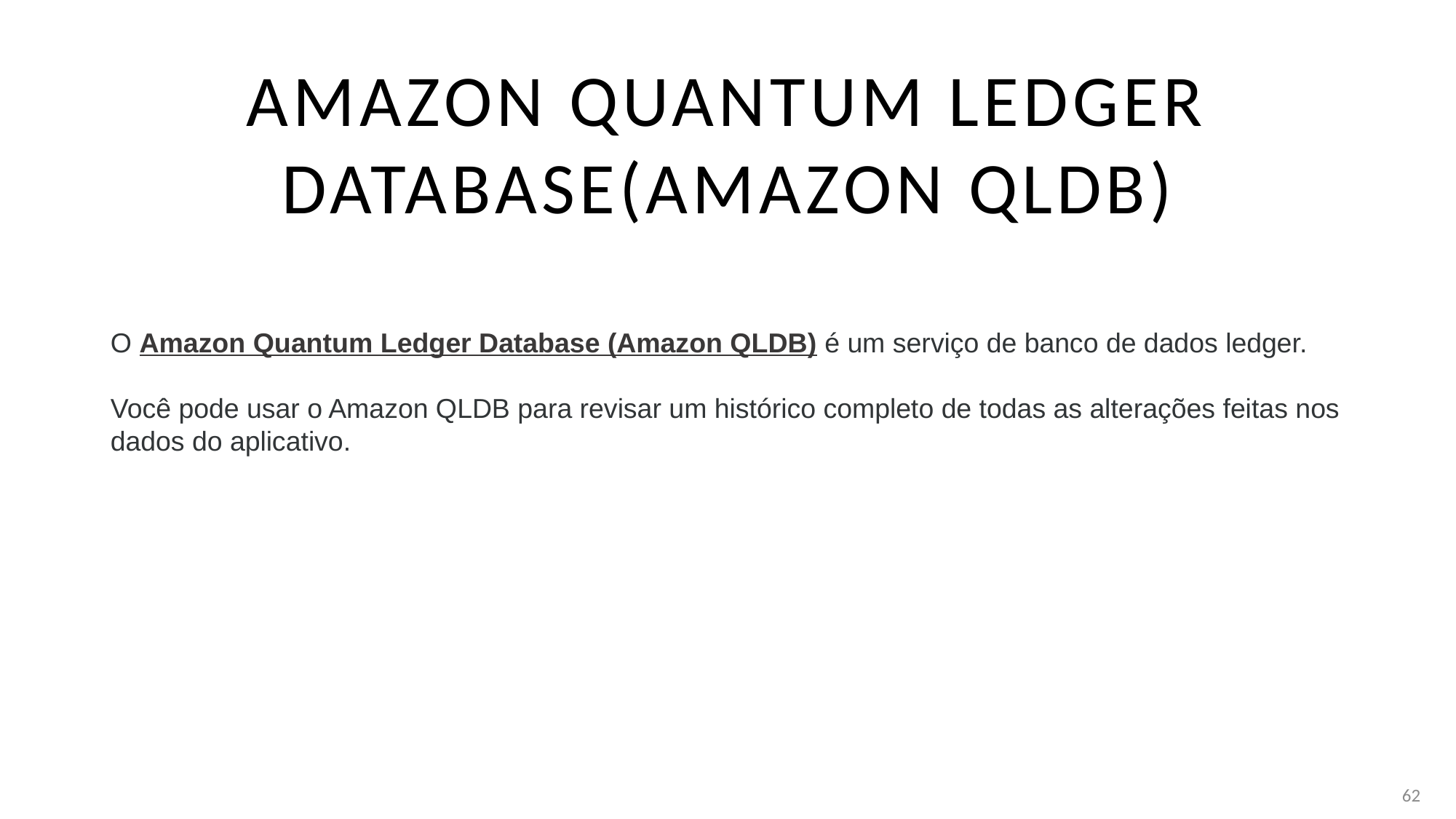

# Amazon quantum ledger database(amazon qldb)
O Amazon Quantum Ledger Database (Amazon QLDB) é um serviço de banco de dados ledger.
Você pode usar o Amazon QLDB para revisar um histórico completo de todas as alterações feitas nos dados do aplicativo.
62